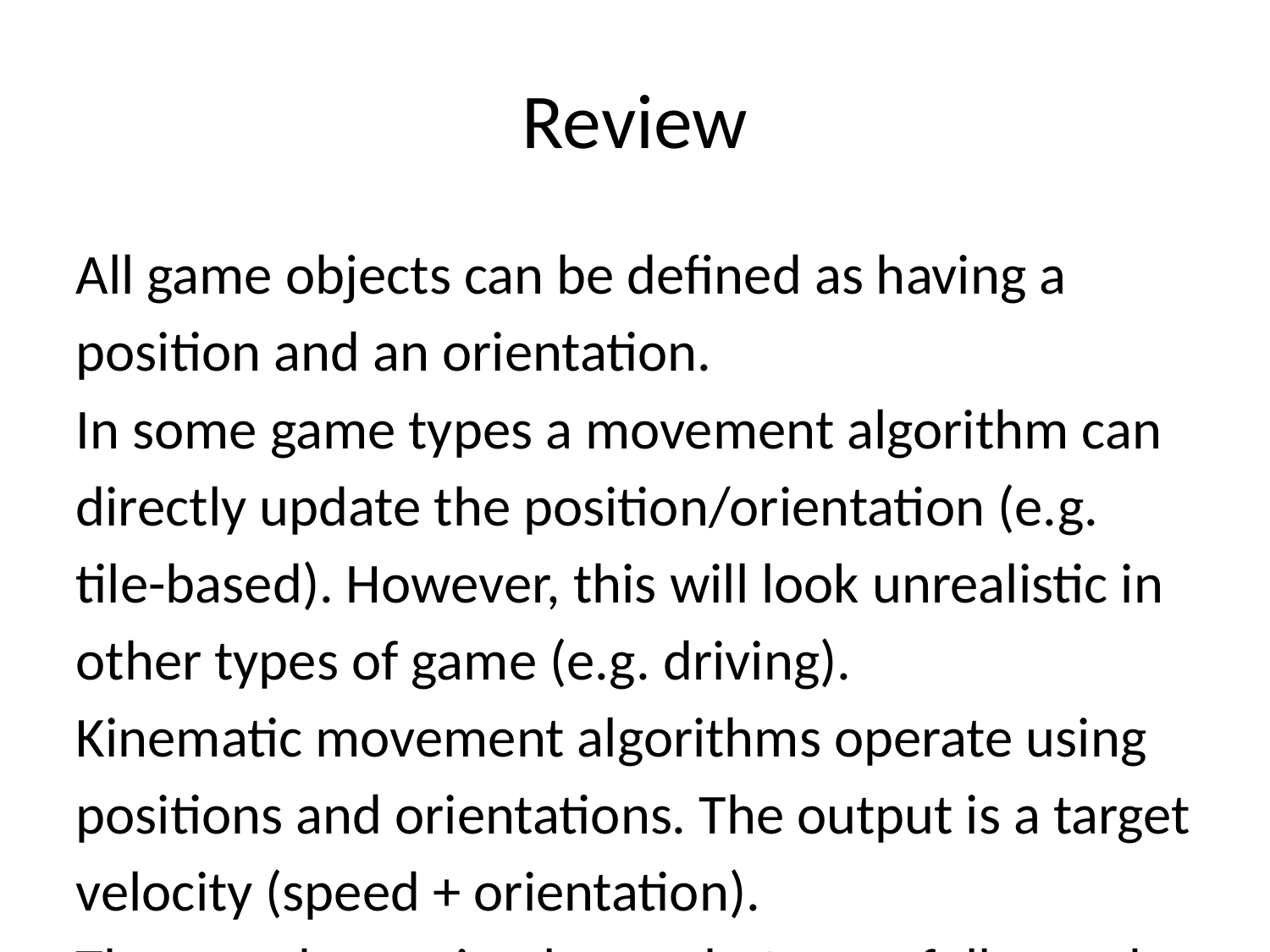

Review
All game objects can be defined as having a position and an orientation.
In some game types a movement algorithm can directly update the position/orientation (e.g. tile-based). However, this will look unrealistic in other types of game (e.g. driving).
Kinematic movement algorithms operate using positions and orientations. The output is a target velocity (speed + orientation).
The speed may simply vary between full speed and stationary, i.e. kinematic algorithms do not use acceleration.